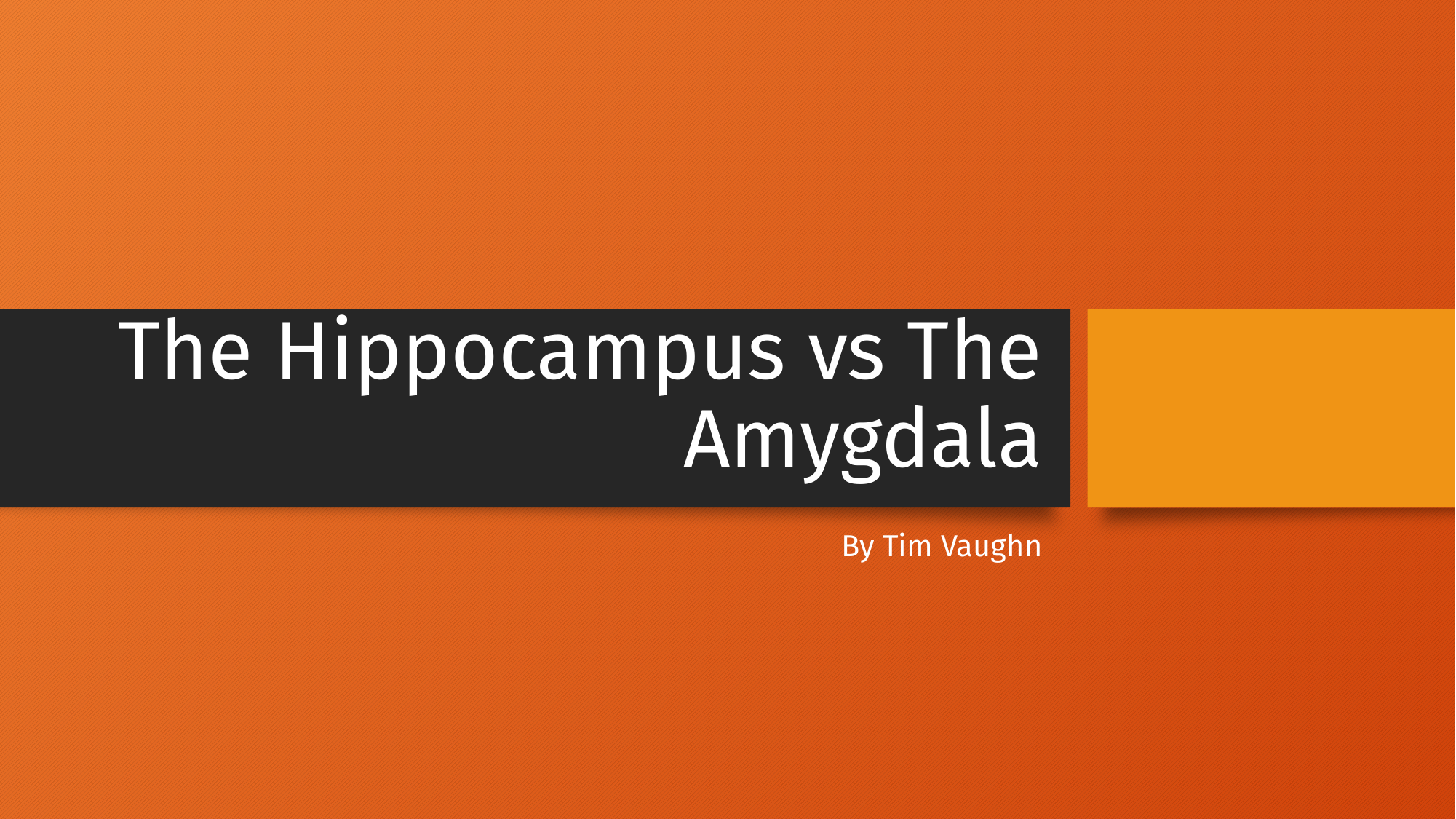

# The Hippocampus vs The Amygdala
By Tim Vaughn